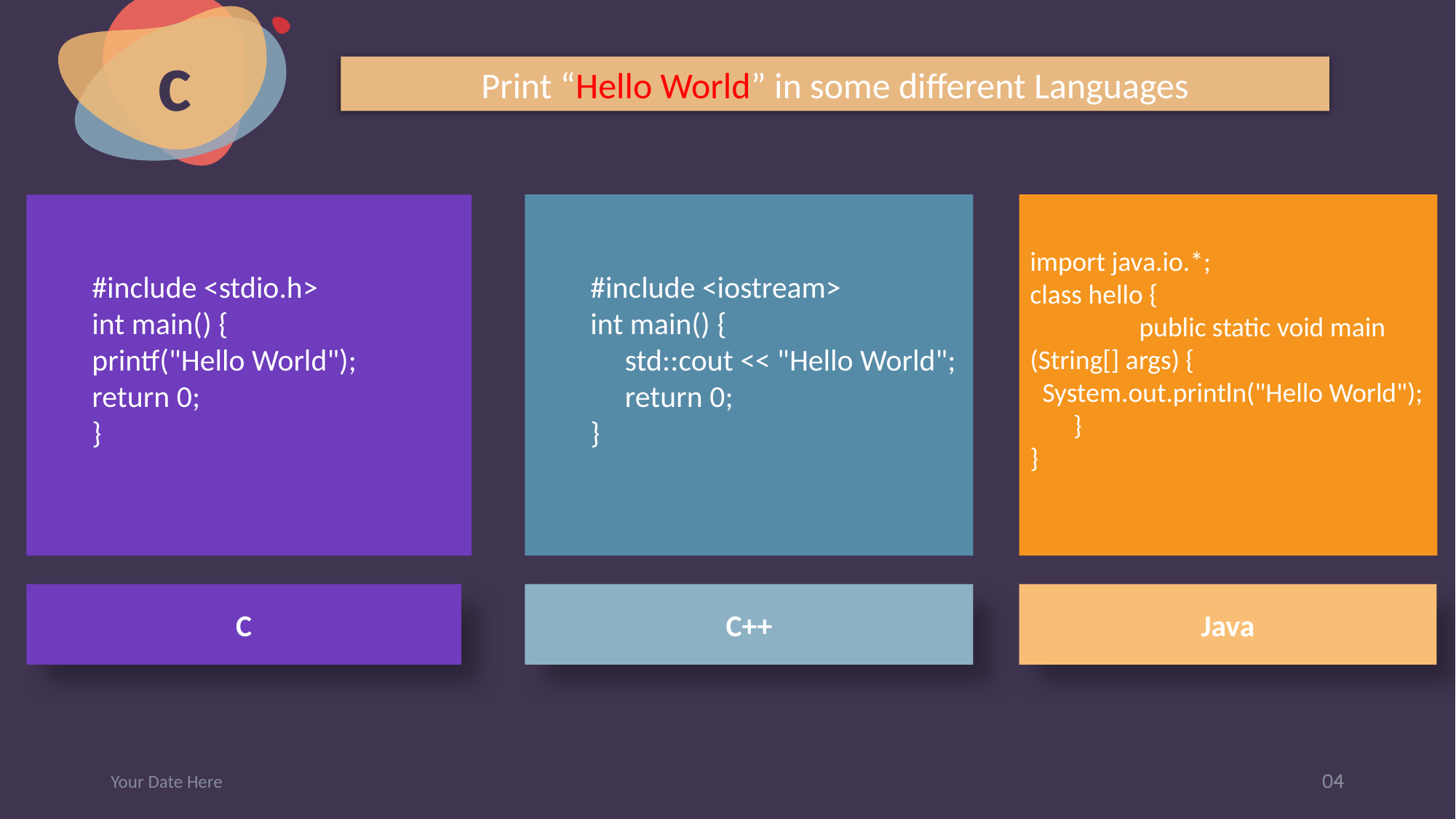

c
Print “Hello World” in some different Languages
#include <iostream>
int main() {
     std::cout << "Hello World";
     return 0;
}

import java.io.*;
class hello {
	public static void main (String[] args) {
  System.out.println("Hello World");
       }
}

#include <stdio.h>
int main() {
printf("Hello World");
return 0;
}

C
C++
Java
Your Date Here
04